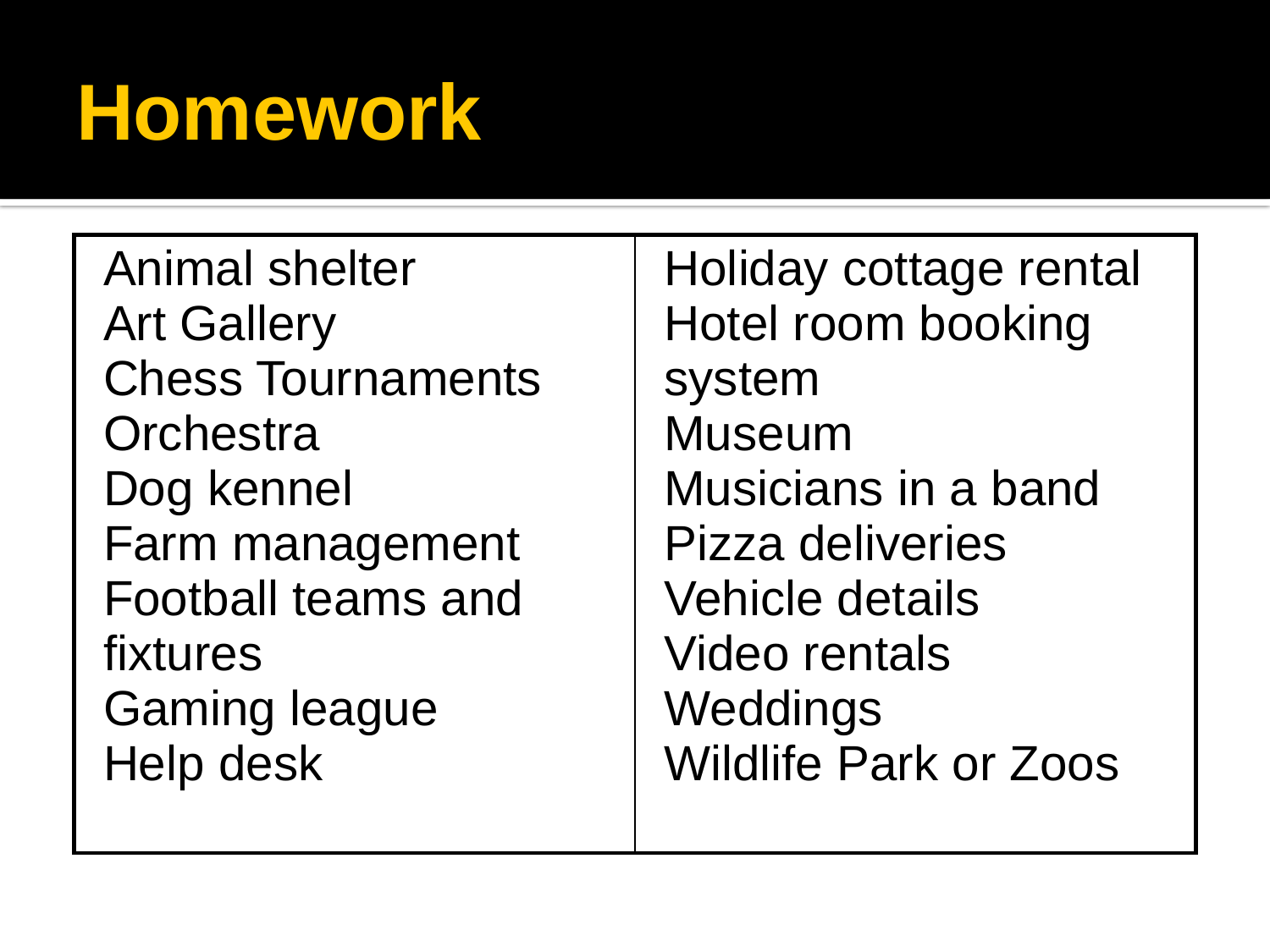

# Homework
| Animal shelter Art Gallery Chess Tournaments Orchestra Dog kennel Farm management Football teams and fixtures Gaming league Help desk | Holiday cottage rental Hotel room booking system Museum Musicians in a band Pizza deliveries Vehicle details Video rentals Weddings Wildlife Park or Zoos |
| --- | --- |